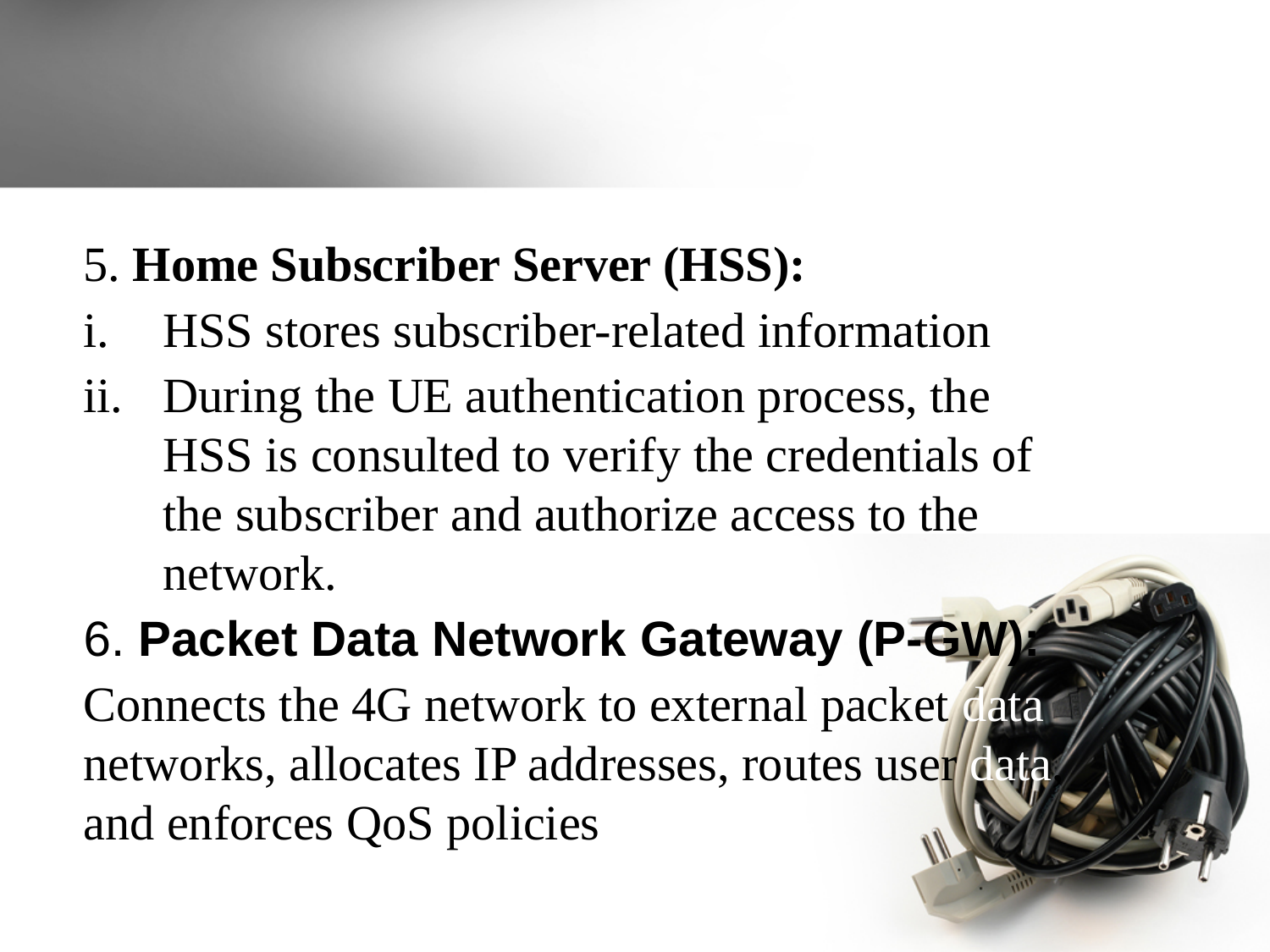

#
5. Home Subscriber Server (HSS):
HSS stores subscriber-related information
During the UE authentication process, the HSS is consulted to verify the credentials of the subscriber and authorize access to the network.
6. Packet Data Network Gateway (P-GW):
Connects the 4G network to external packet data networks, allocates IP addresses, routes user data, and enforces QoS policies